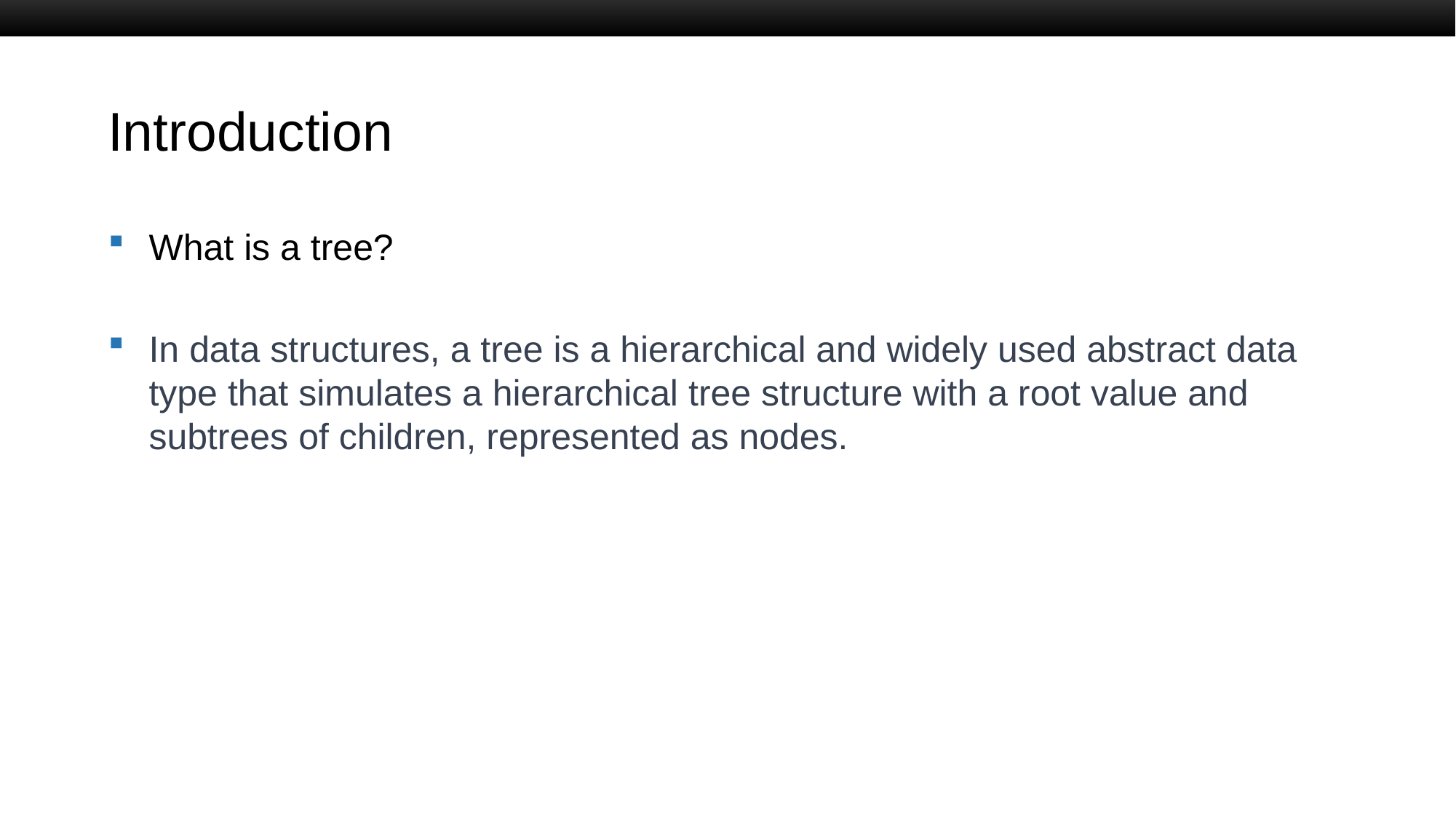

# Introduction
What is a tree?

In data structures, a tree is a hierarchical and widely used abstract data type that simulates a hierarchical tree structure with a root value and subtrees of children, represented as nodes.